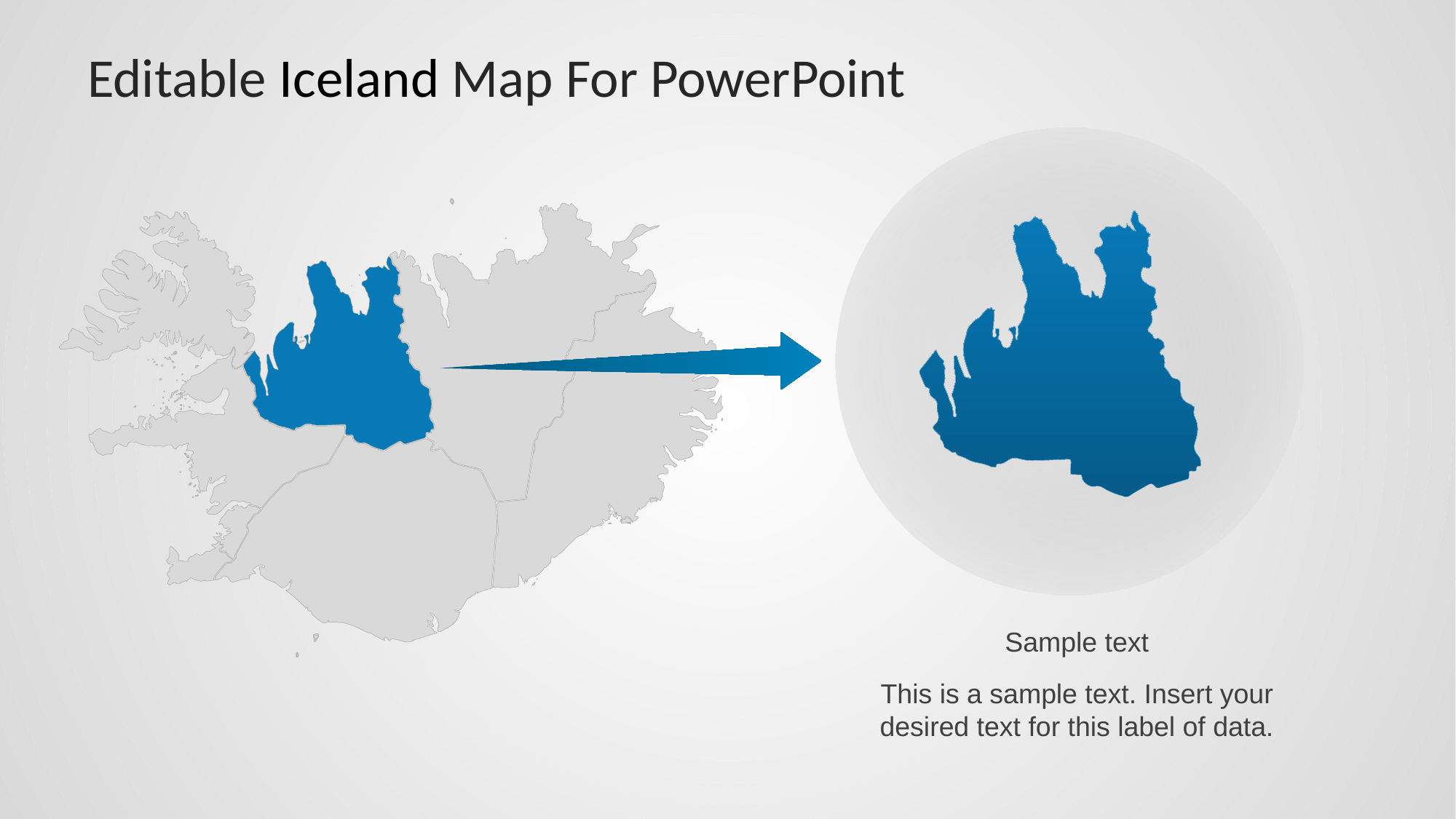

# Editable Iceland Map For PowerPoint

Sample text
This is a sample text. Insert your desired text for this label of data.